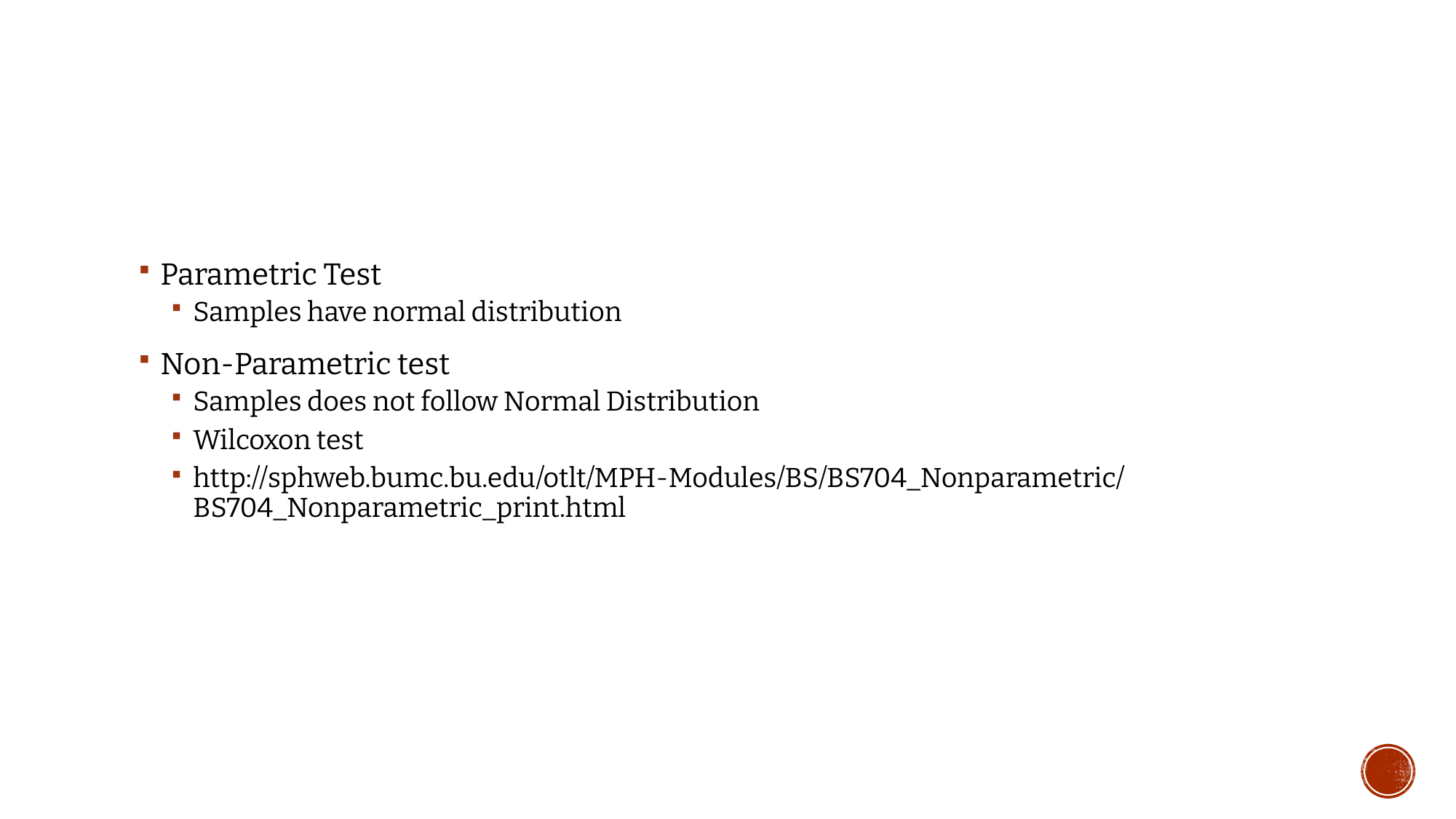

#
Parametric Test
Samples have normal distribution
Non-Parametric test
Samples does not follow Normal Distribution
Wilcoxon test
http://sphweb.bumc.bu.edu/otlt/MPH-Modules/BS/BS704_Nonparametric/BS704_Nonparametric_print.html